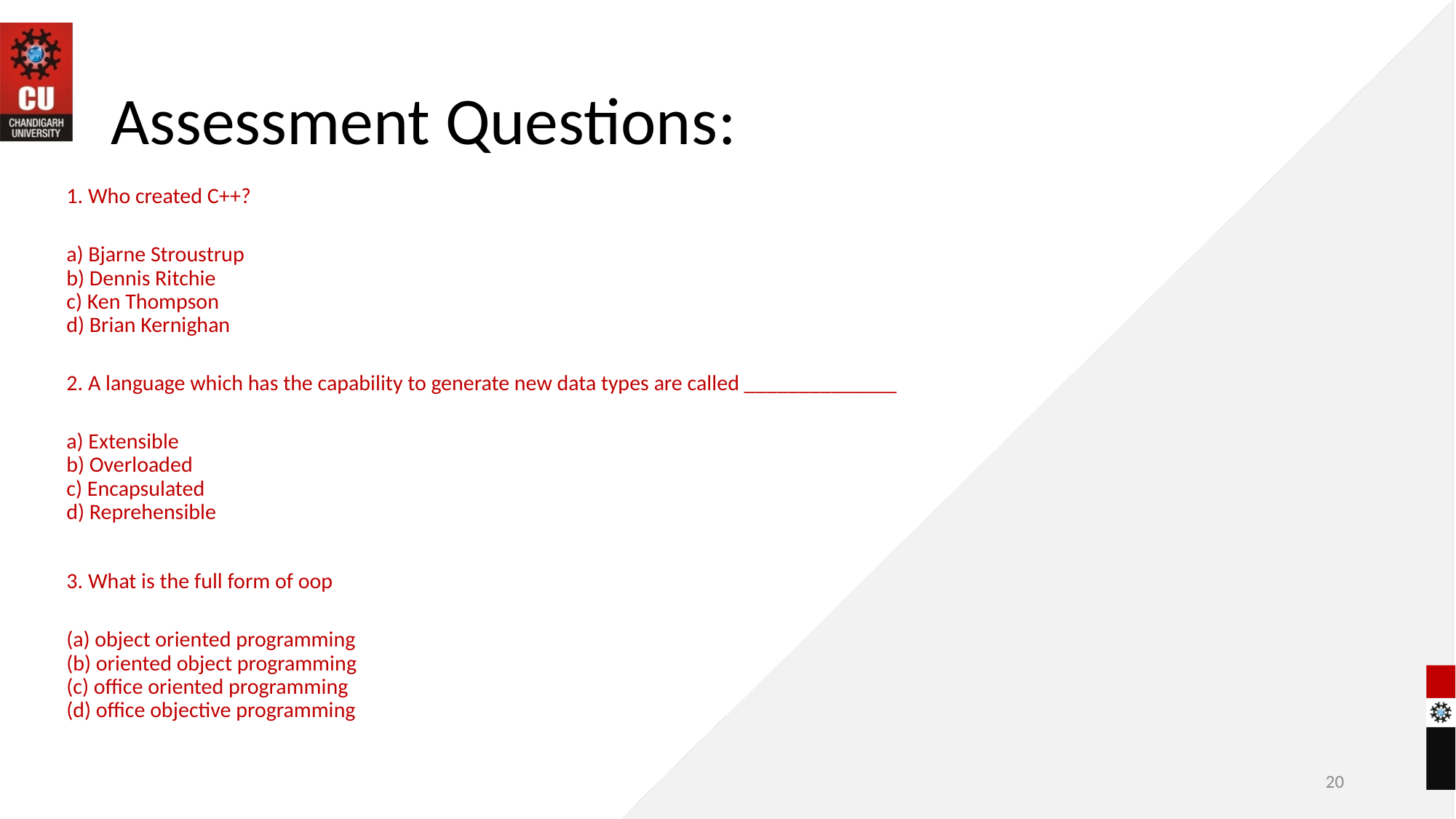

# Assessment Questions:
1. Who created C++?
a) Bjarne Stroustrup
b) Dennis Ritchie
c) Ken Thompson
d) Brian Kernighan
2. A language which has the capability to generate new data types are called ______________
a) Extensible
b) Overloaded
c) Encapsulated
d) Reprehensible

3. What is the full form of oop
(a) object oriented programming
(b) oriented object programming
(c) office oriented programming
(d) office objective programming
20